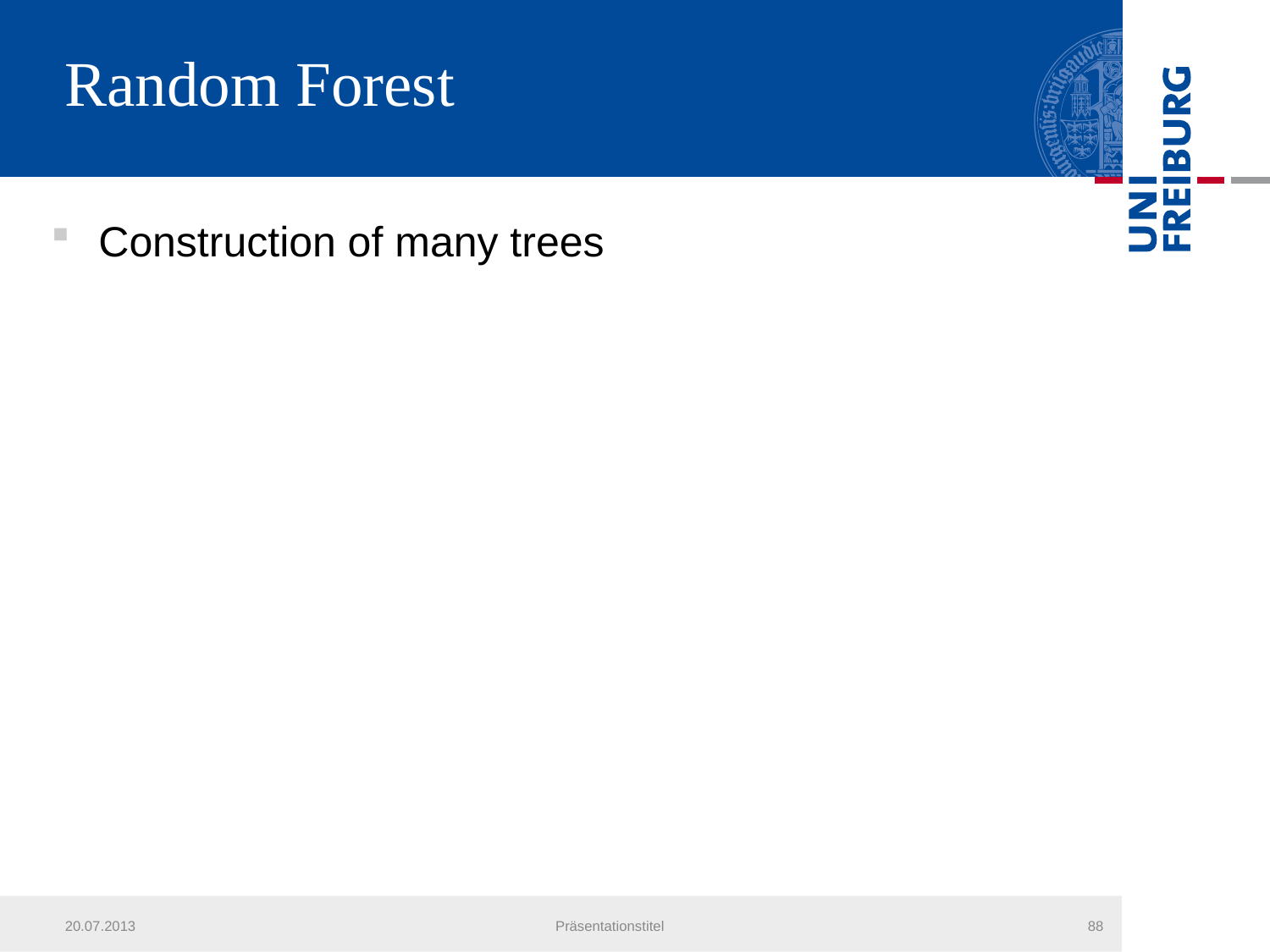

# Random Forest
Construction of many trees
20.07.2013
Präsentationstitel
88